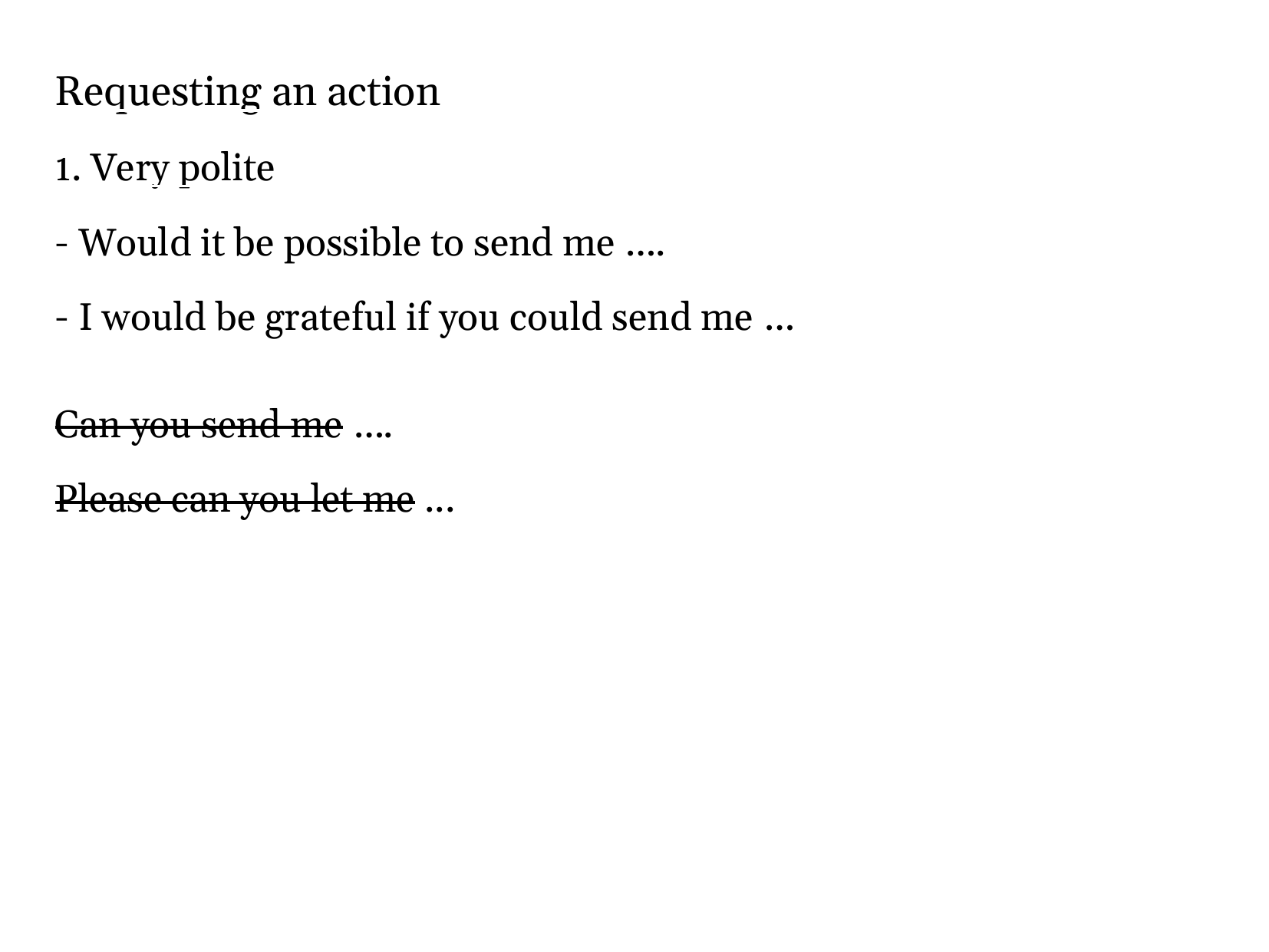

Requesting an action

1. Very polite

- Would it be possible to send me ….

- I would be grateful if you could send me …

Can you send me ….

Please can you let me ...